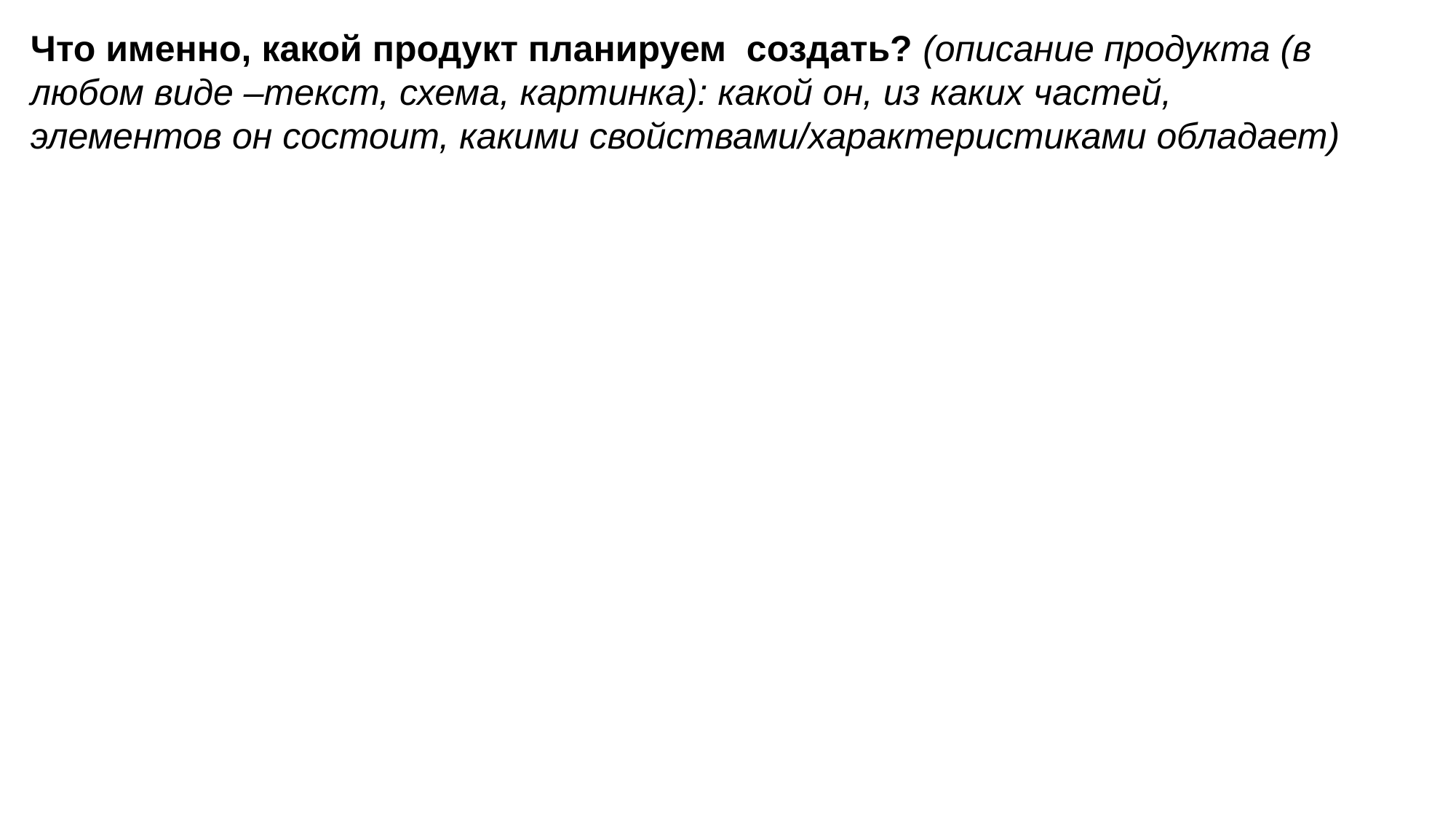

Что именно, какой продукт планируем  создать? (описание продукта (в любом виде –текст, схема, картинка): какой он, из каких частей, элементов он состоит, какими свойствами/характеристиками обладает)